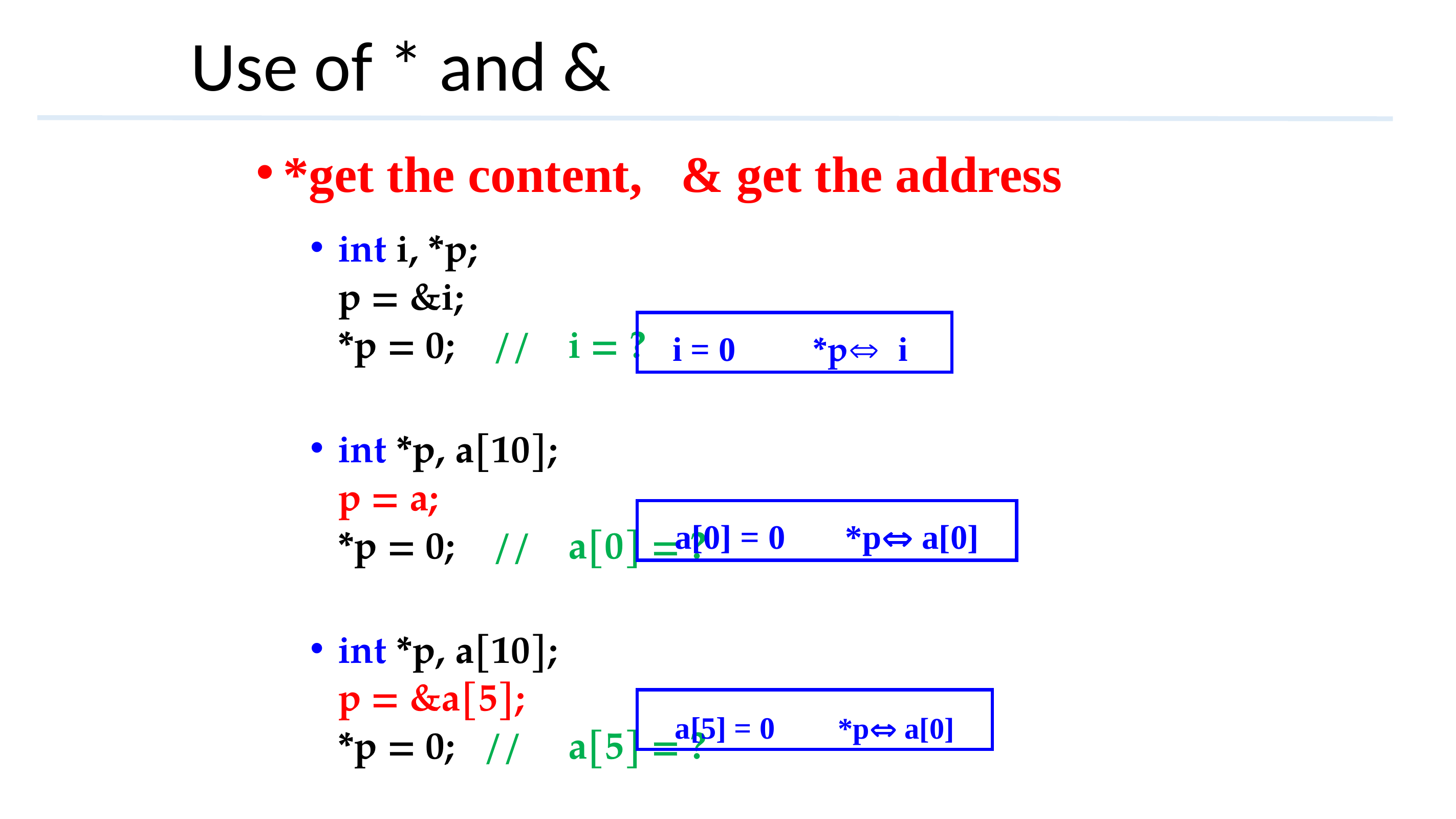

# Use of * and &
*get the content,   & get the address
int i, *p;
p = &i;
*p = 0;    //	i = ?

int *p, a[10];
p = a;
*p = 0;    //	a[0] = ?

int *p, a[10];
p = &a[5];
*p = 0;   //	a[5] = ?

i = 0         *p⇔  i
a[0] = 0       *p⇔ a[0]
a[5] = 0        *p⇔ a[0]